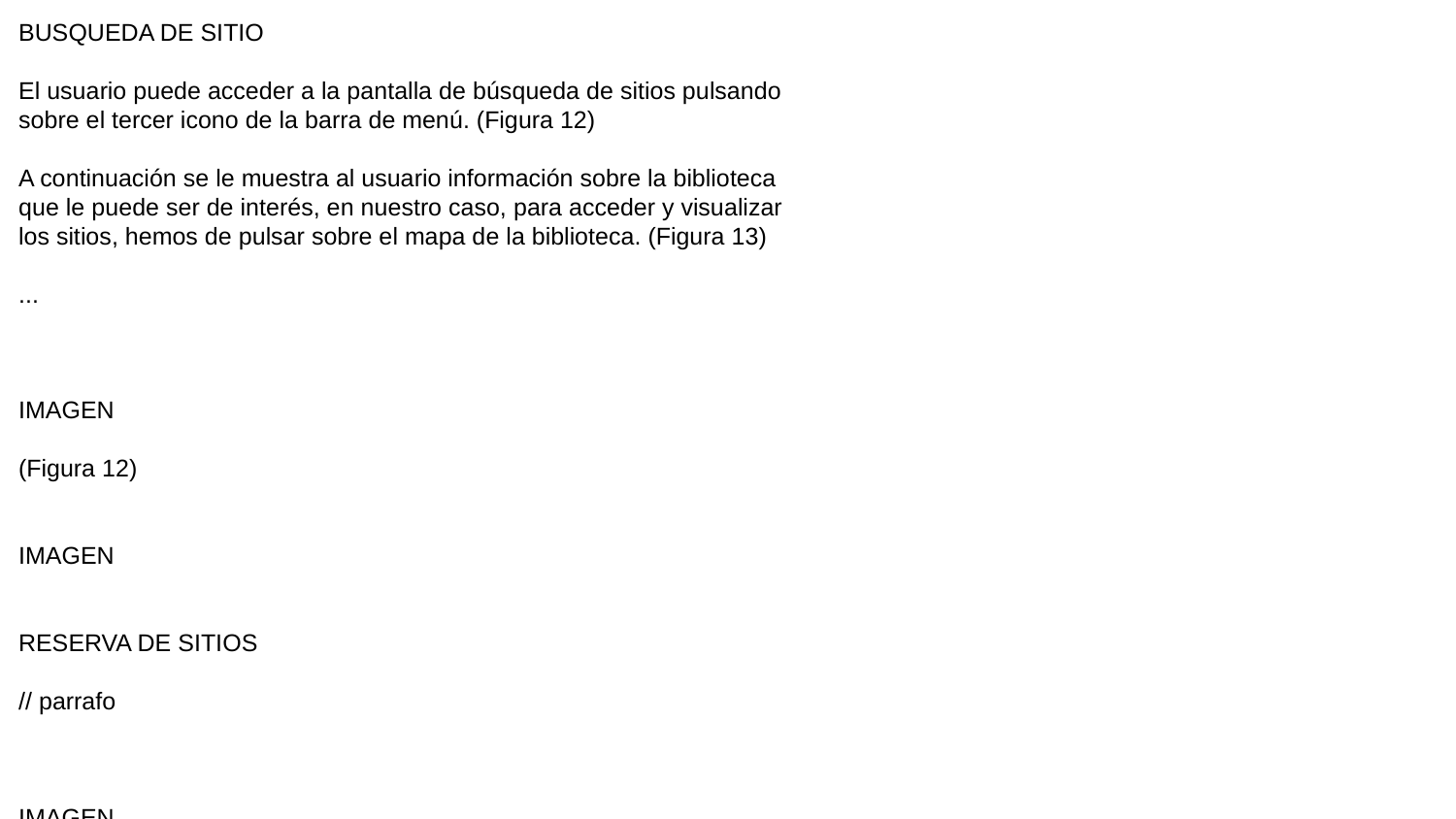

BUSQUEDA DE SITIO

El usuario puede acceder a la pantalla de búsqueda de sitios pulsando sobre el tercer icono de la barra de menú. (Figura 12)

A continuación se le muestra al usuario información sobre la biblioteca que le puede ser de interés, en nuestro caso, para acceder y visualizar los sitios, hemos de pulsar sobre el mapa de la biblioteca. (Figura 13)

...

					IMAGEN
					(Figura 12)

					IMAGEN

RESERVA DE SITIOS

// parrafo

					IMAGEN
					IMAGEN